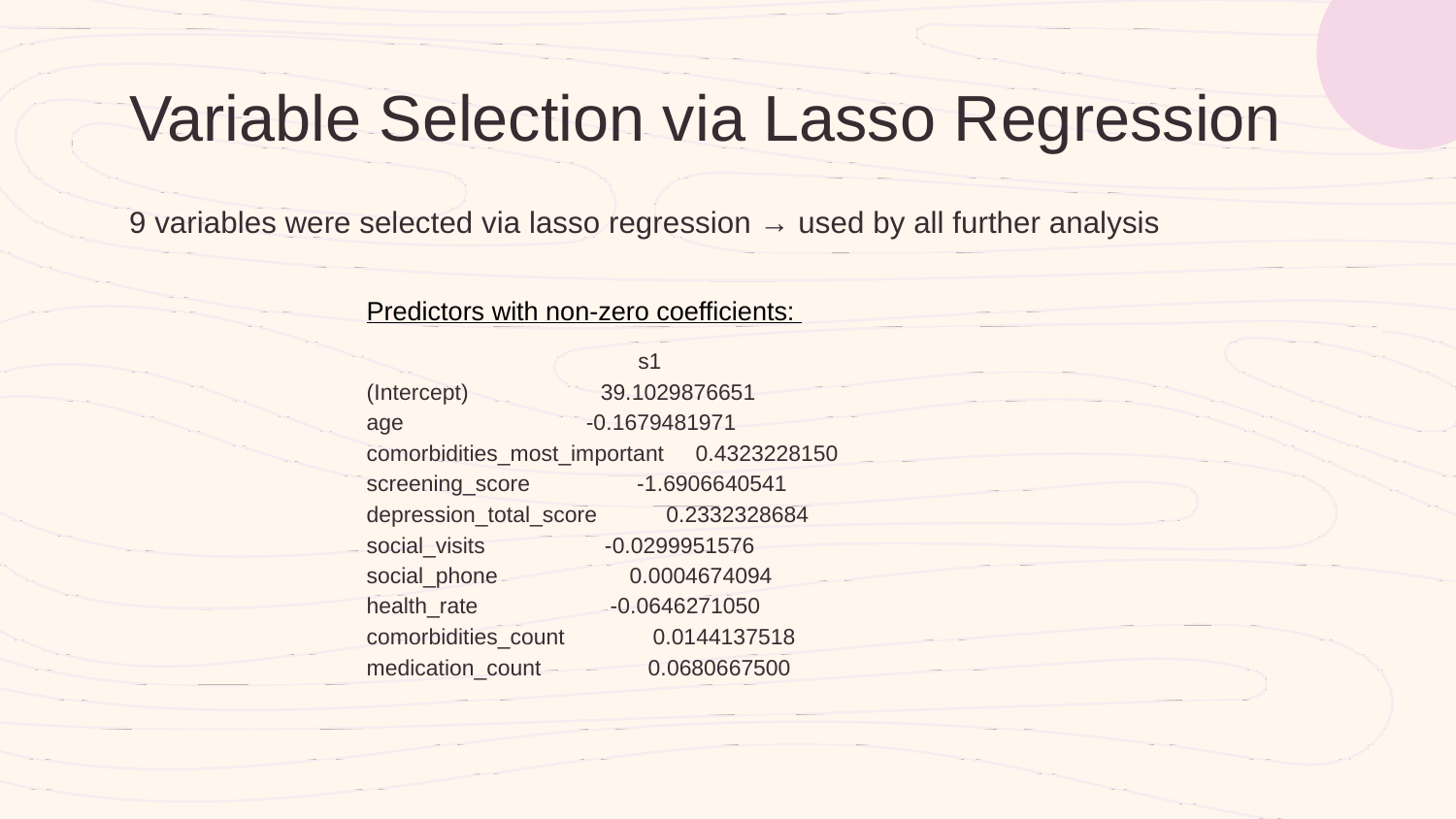

# Variable Selection via Lasso Regression
9 variables were selected via lasso regression → used by all further analysis
Predictors with non-zero coefficients:
                                           s1
(Intercept)                     39.1029876651
age                             -0.1679481971
comorbidities_most_important     0.4323228150
screening_score                 -1.6906640541
depression_total_score           0.2332328684
social_visits                   -0.0299951576
social_phone                     0.0004674094
health_rate                     -0.0646271050
comorbidities_count              0.0144137518
medication_count                 0.0680667500